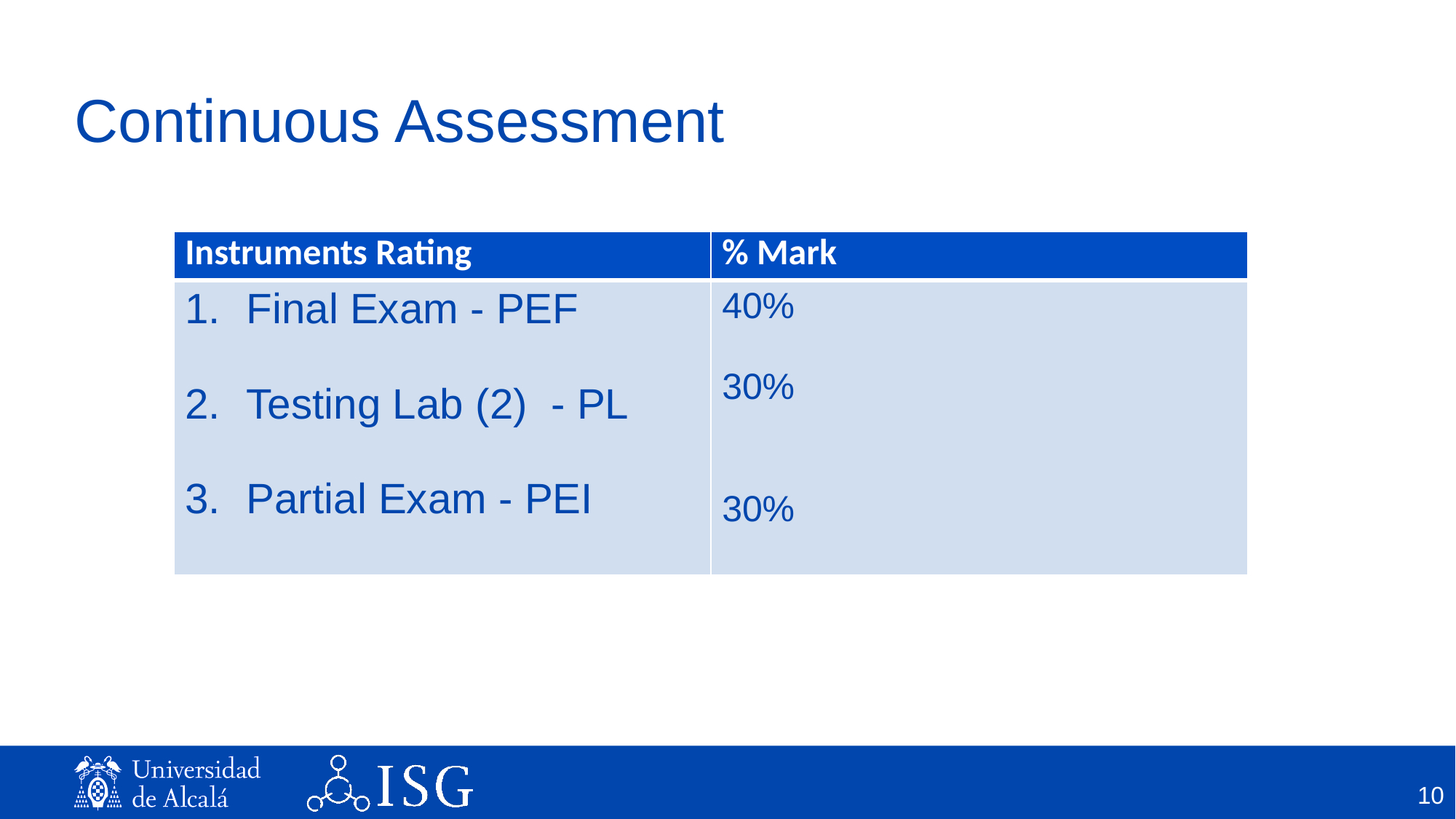

# Continuous Assessment
| Instruments Rating | % Mark |
| --- | --- |
| Final Exam - PEF Testing Lab (2) - PL Partial Exam - PEI | 40% 30% 30% |